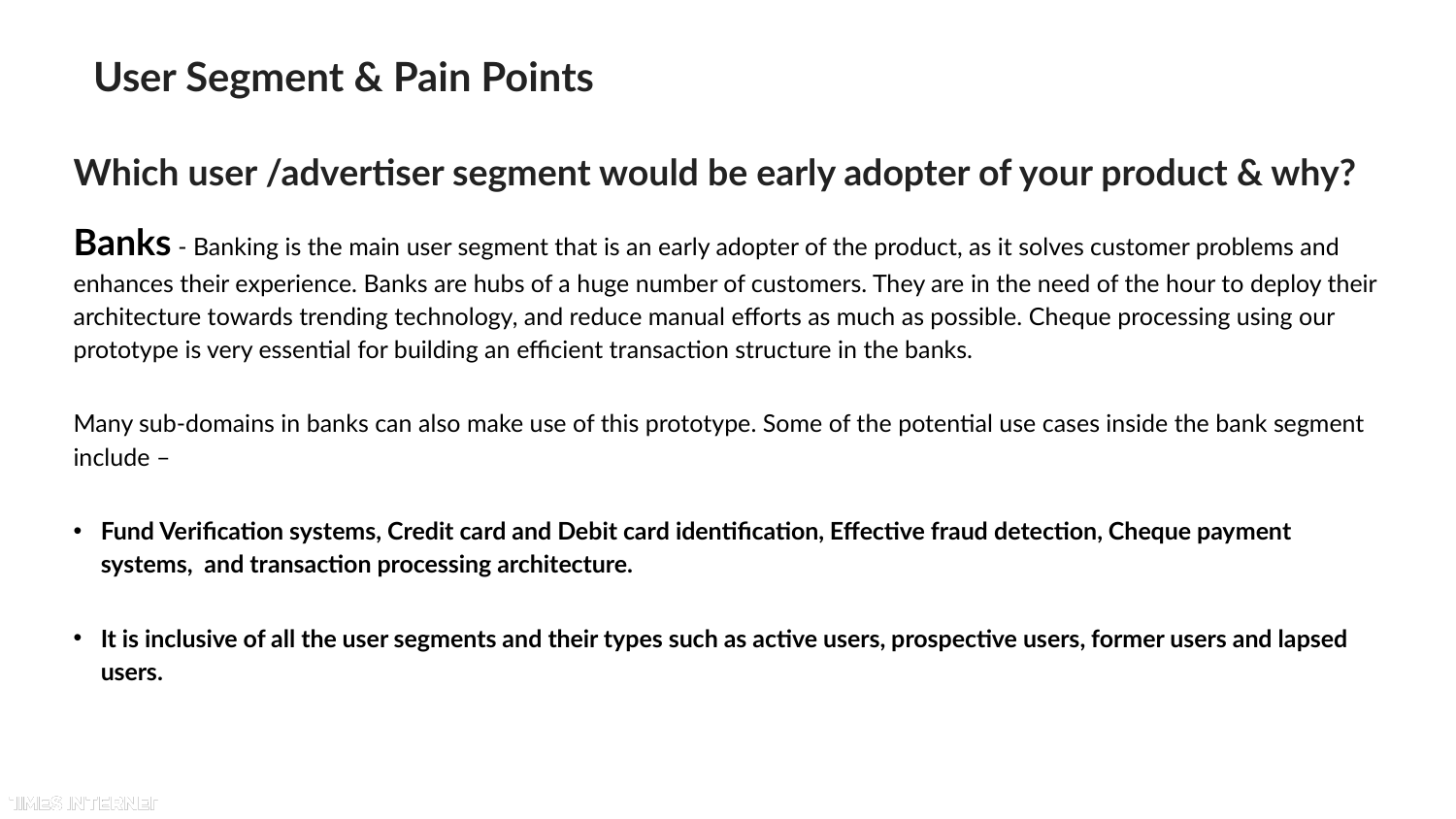

# User Segment & Pain Points
Which user /advertiser segment would be early adopter of your product & why?
Banks - Banking is the main user segment that is an early adopter of the product, as it solves customer problems and enhances their experience. Banks are hubs of a huge number of customers. They are in the need of the hour to deploy their architecture towards trending technology, and reduce manual efforts as much as possible. Cheque processing using our prototype is very essential for building an efficient transaction structure in the banks.
Many sub-domains in banks can also make use of this prototype. Some of the potential use cases inside the bank segment include –
Fund Verification systems, Credit card and Debit card identification, Effective fraud detection, Cheque payment systems,  and transaction processing architecture.
It is inclusive of all the user segments and their types such as active users, prospective users, former users and lapsed users.